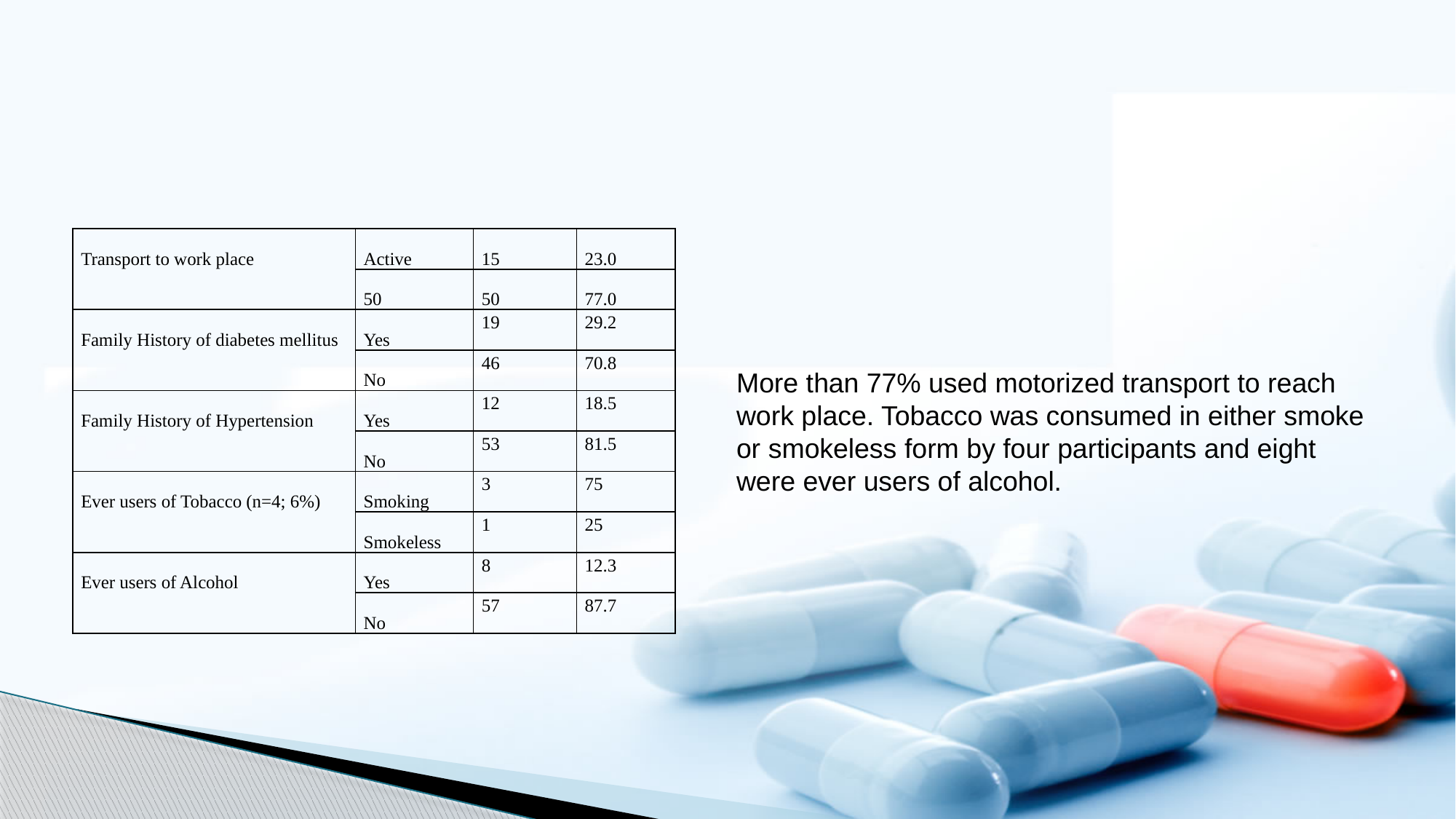

#
| Transport to work place | Active | 15 | 23.0 |
| --- | --- | --- | --- |
|  | 50 | 50 | 77.0 |
| Family History of diabetes mellitus | Yes | 19 | 29.2 |
|  | No | 46 | 70.8 |
| Family History of Hypertension | Yes | 12 | 18.5 |
|  | No | 53 | 81.5 |
| Ever users of Tobacco (n=4; 6%) | Smoking | 3 | 75 |
|  | Smokeless | 1 | 25 |
| Ever users of Alcohol | Yes | 8 | 12.3 |
|  | No | 57 | 87.7 |
More than 77% used motorized transport to reach work place. Tobacco was consumed in either smoke or smokeless form by four participants and eight were ever users of alcohol.